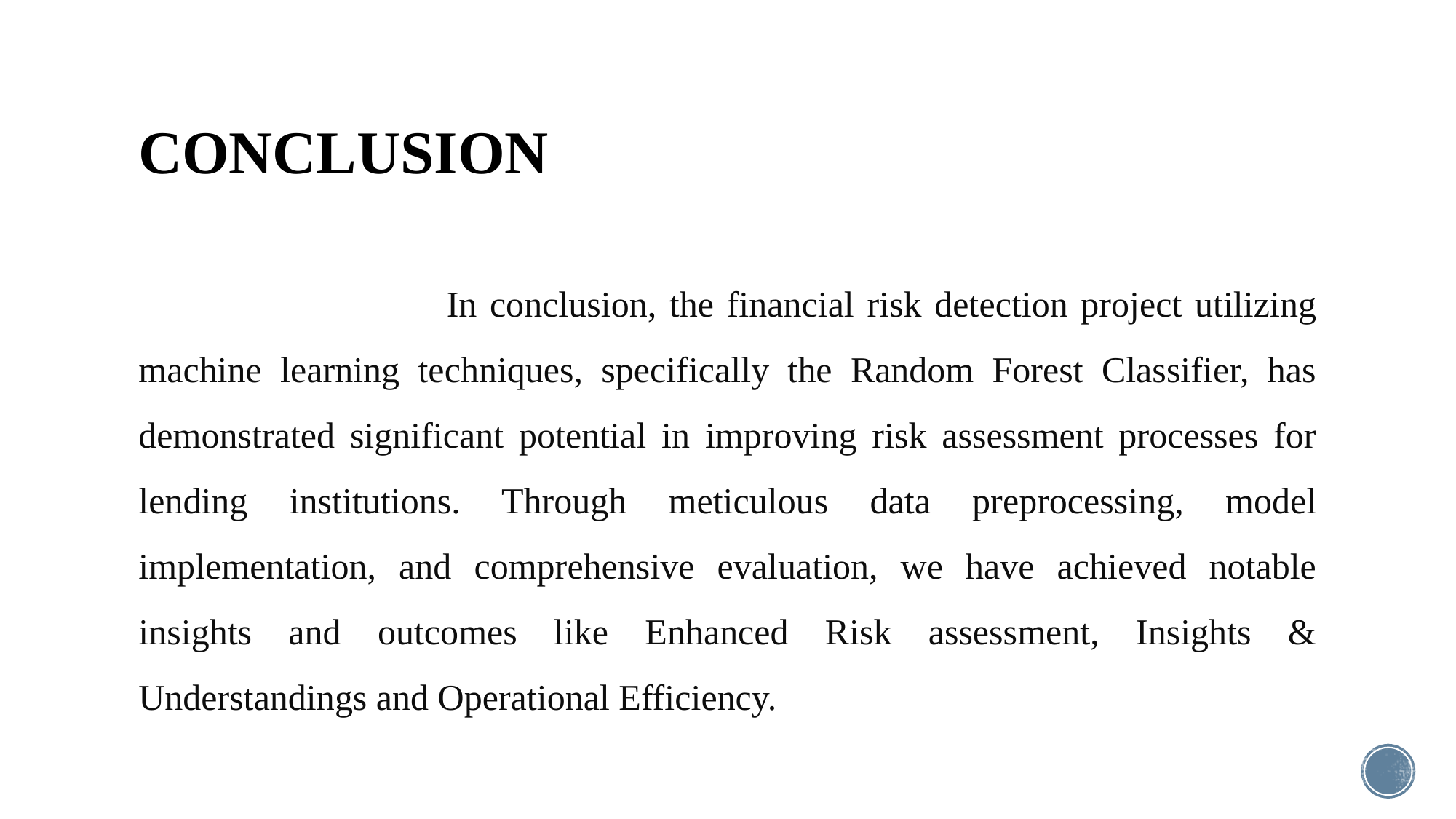

# CONCLUSION
                        In conclusion, the financial risk detection project utilizing machine learning techniques, specifically the Random Forest Classifier, has demonstrated significant potential in improving risk assessment processes for lending institutions. Through meticulous data preprocessing, model implementation, and comprehensive evaluation, we have achieved notable insights and outcomes like Enhanced Risk assessment, Insights & Understandings and Operational Efficiency.